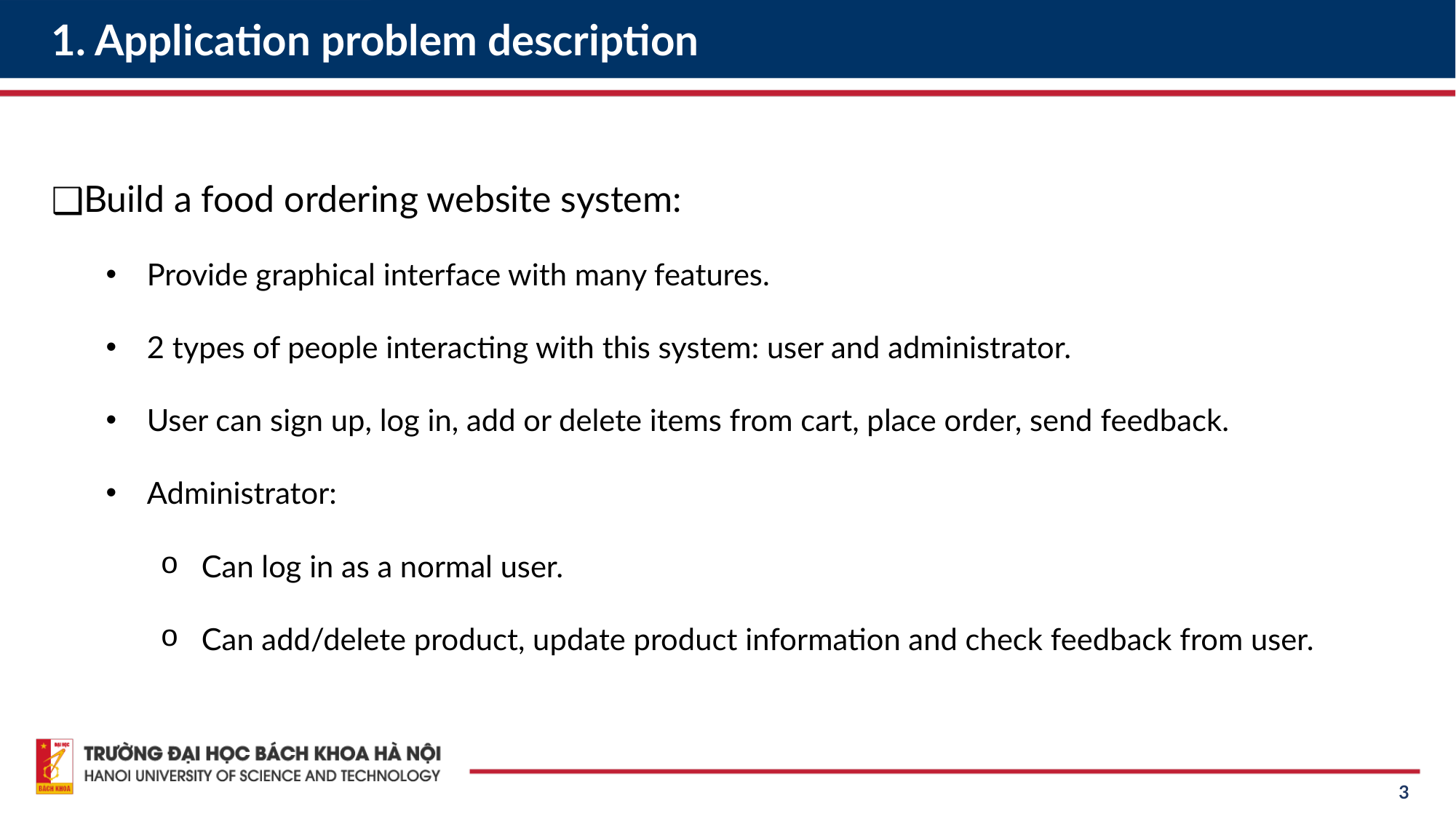

# 1. Application problem description
Build a food ordering website system:
Provide graphical interface with many features.
2 types of people interacting with this system: user and administrator.
User can sign up, log in, add or delete items from cart, place order, send feedback.
Administrator:
Can log in as a normal user.
Can add/delete product, update product information and check feedback from user.

3